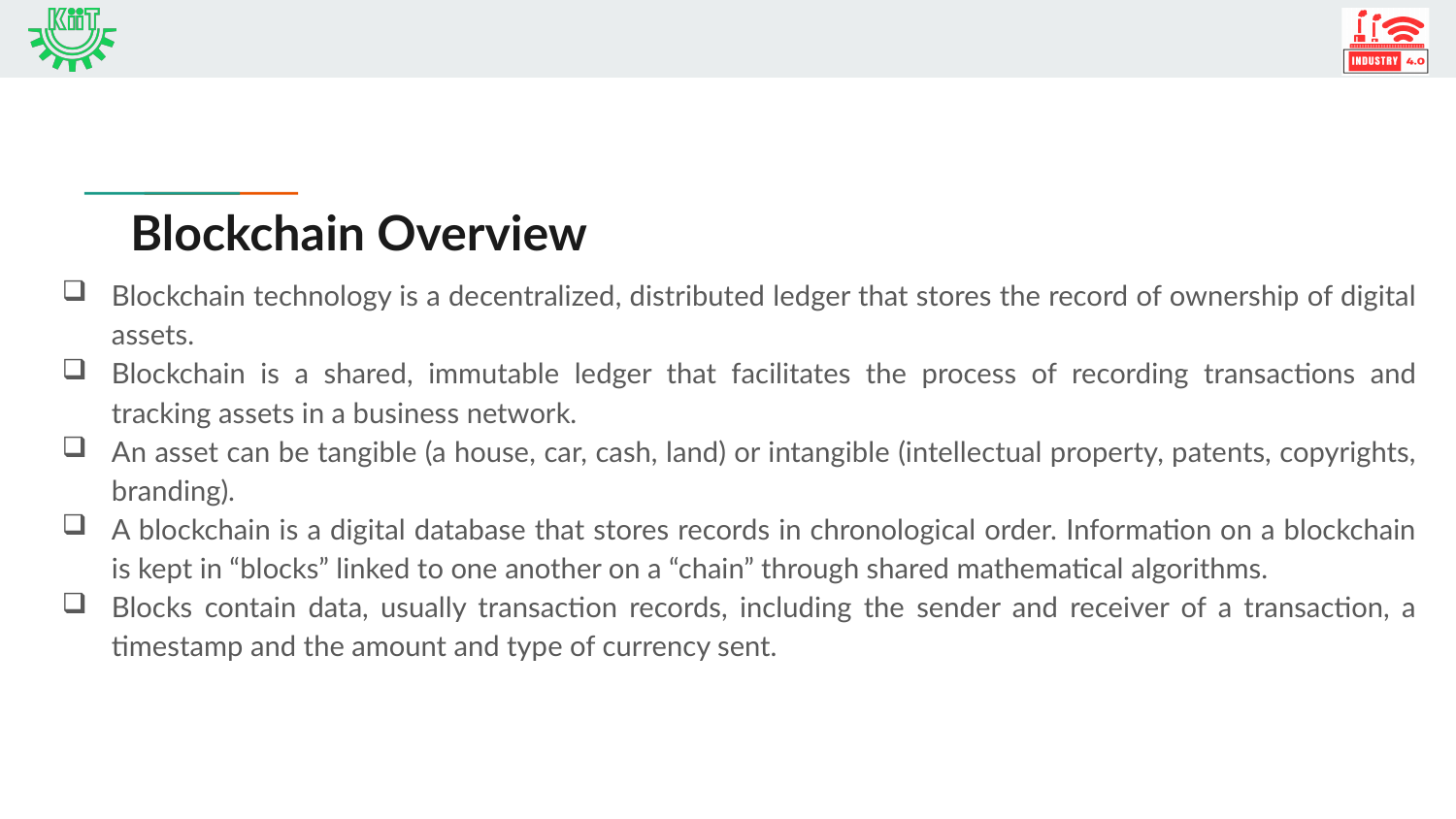

# Blockchain Overview
Blockchain technology is a decentralized, distributed ledger that stores the record of ownership of digital assets.
Blockchain is a shared, immutable ledger that facilitates the process of recording transactions and tracking assets in a business network.
An asset can be tangible (a house, car, cash, land) or intangible (intellectual property, patents, copyrights, branding).
A blockchain is a digital database that stores records in chronological order. Information on a blockchain is kept in “blocks” linked to one another on a “chain” through shared mathematical algorithms.
Blocks contain data, usually transaction records, including the sender and receiver of a transaction, a timestamp and the amount and type of currency sent.